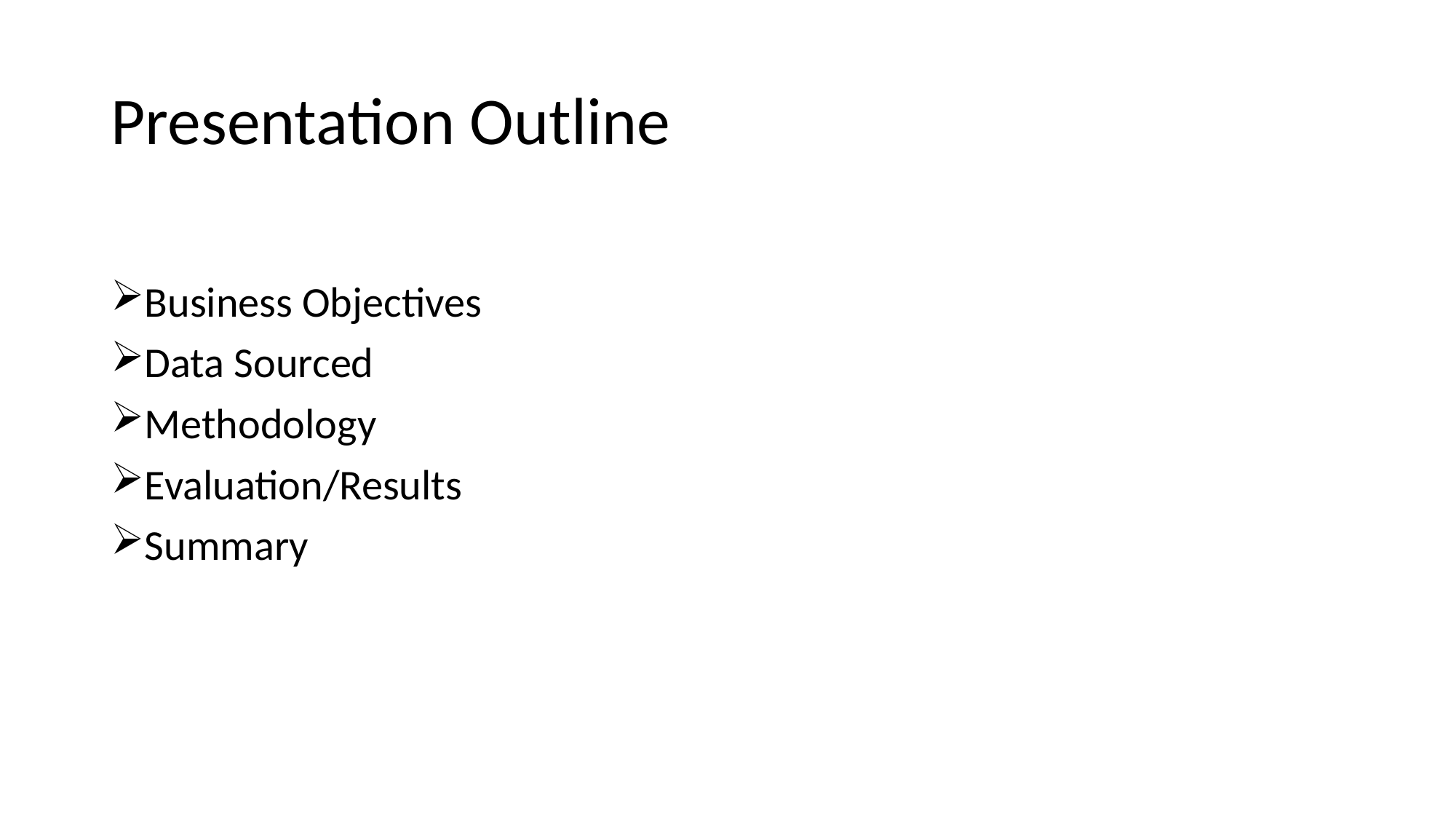

# Presentation Outline

Business Objectives
Data Sourced
Methodology
Evaluation/Results
Summary